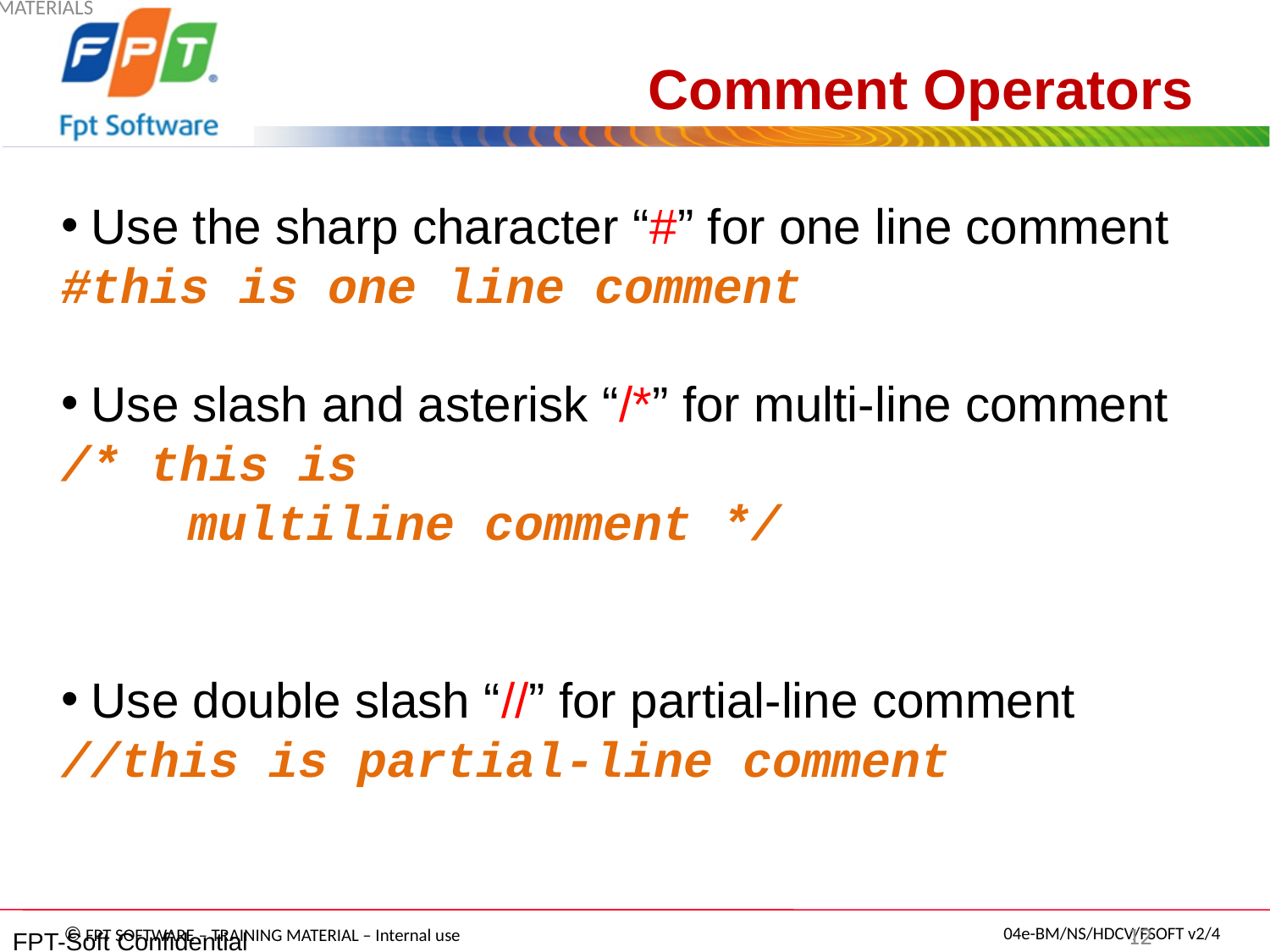

# Comment Operators
Use the sharp character “#” for one line comment
#this is one line comment

Use slash and asterisk “/*” for multi-line comment
/* this is
	multiline comment */

Use double slash “//” for partial-line comment
//this is partial-line comment

TRAINING MATERIALS
FPT-Soft Confidential
 12